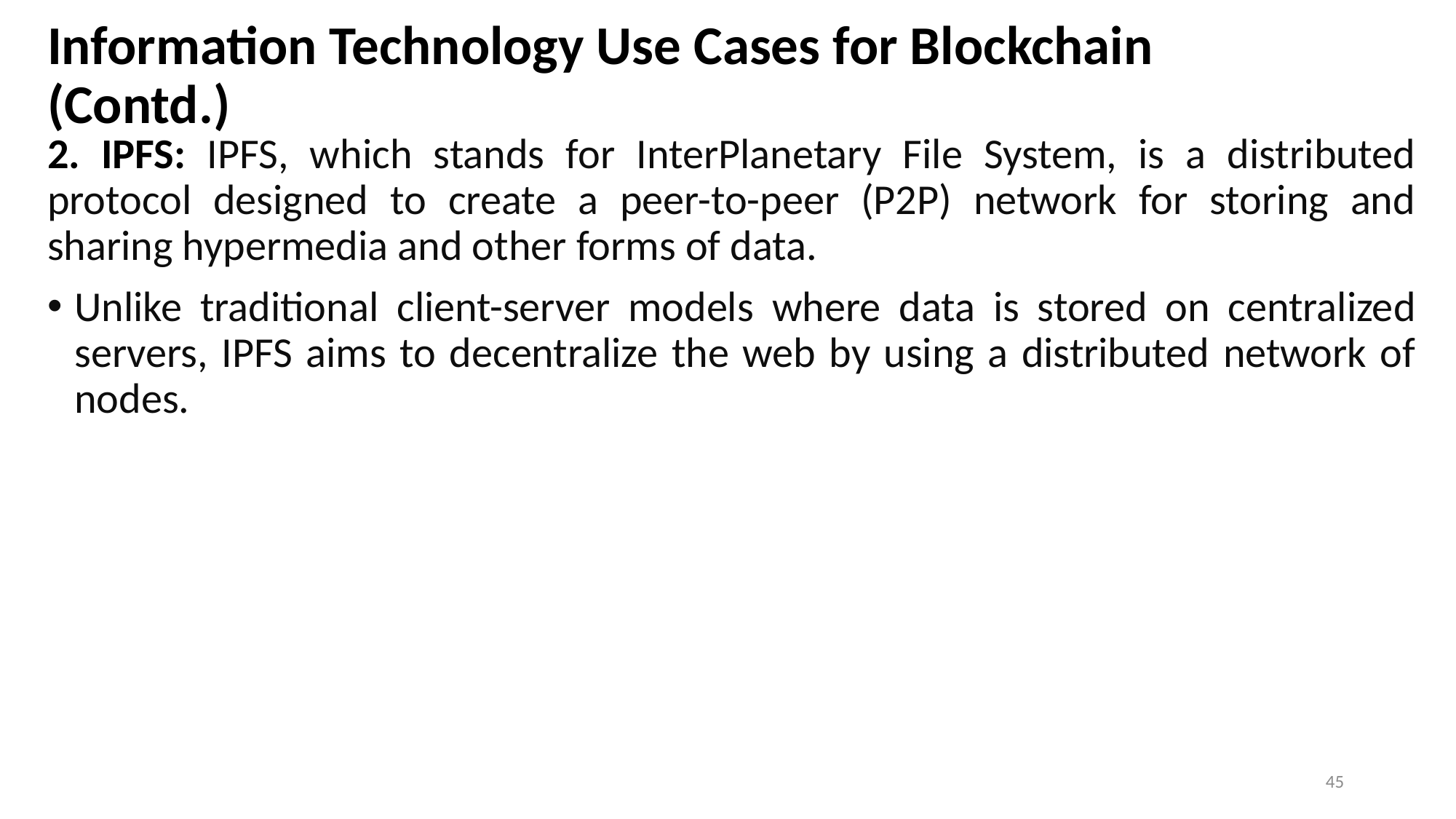

# Information Technology Use Cases for Blockchain (Contd.)
2. IPFS: IPFS, which stands for InterPlanetary File System, is a distributed protocol designed to create a peer-to-peer (P2P) network for storing and sharing hypermedia and other forms of data.
Unlike traditional client-server models where data is stored on centralized servers, IPFS aims to decentralize the web by using a distributed network of nodes.

45